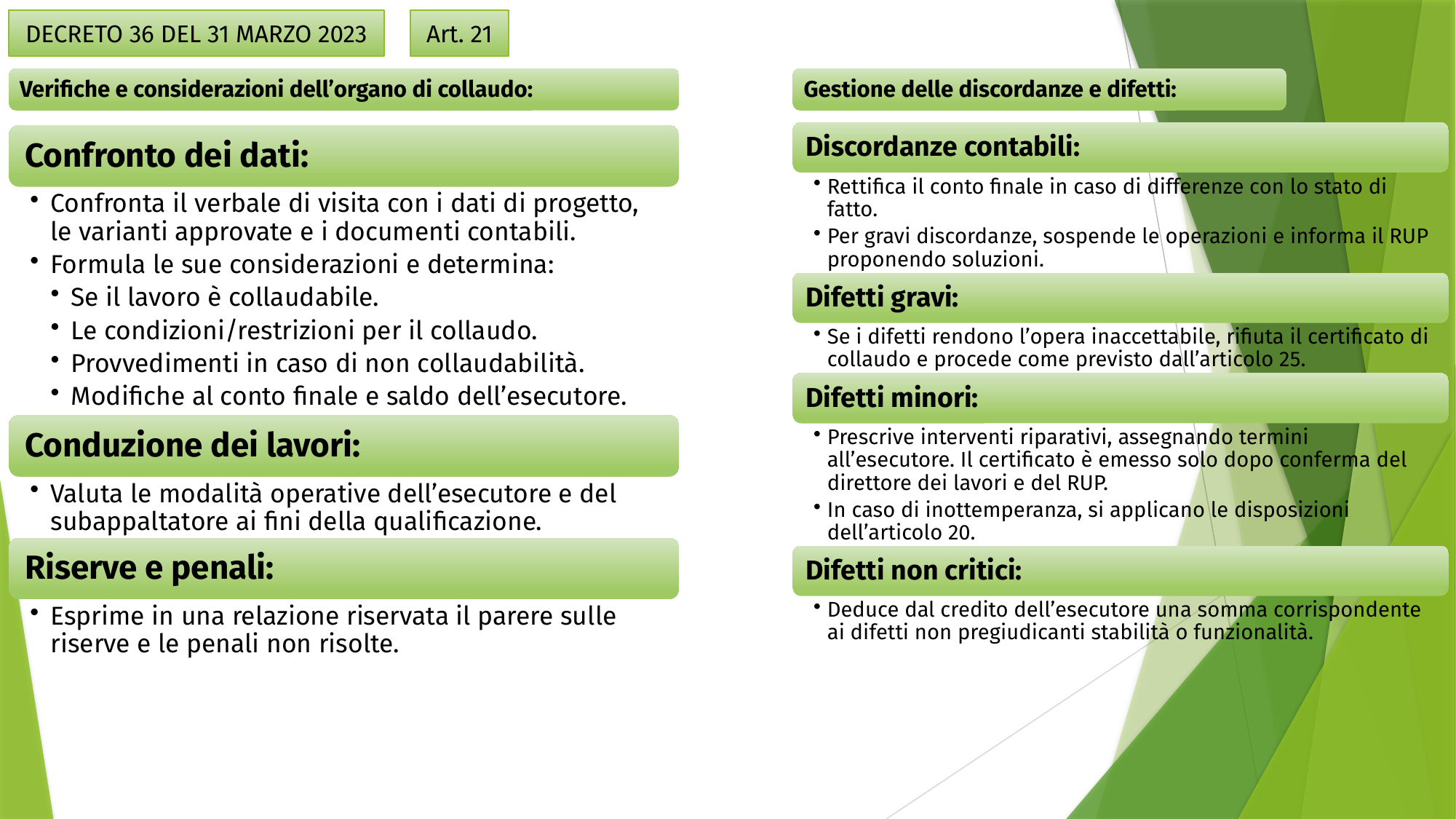

DECRETO 36 DEL 31 MARZO 2023
Art. 21
Verifiche e considerazioni dell’organo di collaudo:
Gestione delle discordanze e difetti:
Discordanze contabili:
Rettifica il conto finale in caso di differenze con lo stato di fatto.
Per gravi discordanze, sospende le operazioni e informa il RUP proponendo soluzioni.
Difetti gravi:
Se i difetti rendono l’opera inaccettabile, rifiuta il certificato di collaudo e procede come previsto dall’articolo 25.
Difetti minori:
Prescrive interventi riparativi, assegnando termini all’esecutore. Il certificato è emesso solo dopo conferma del direttore dei lavori e del RUP.
In caso di inottemperanza, si applicano le disposizioni dell’articolo 20.
Difetti non critici:
Deduce dal credito dell’esecutore una somma corrispondente ai difetti non pregiudicanti stabilità o funzionalità.
Confronto dei dati:
Confronta il verbale di visita con i dati di progetto, le varianti approvate e i documenti contabili.
Formula le sue considerazioni e determina:
Se il lavoro è collaudabile.
Le condizioni/restrizioni per il collaudo.
Provvedimenti in caso di non collaudabilità.
Modifiche al conto finale e saldo dell’esecutore.
Conduzione dei lavori:
Valuta le modalità operative dell’esecutore e del subappaltatore ai fini della qualificazione.
Riserve e penali:
Esprime in una relazione riservata il parere sulle riserve e le penali non risolte.